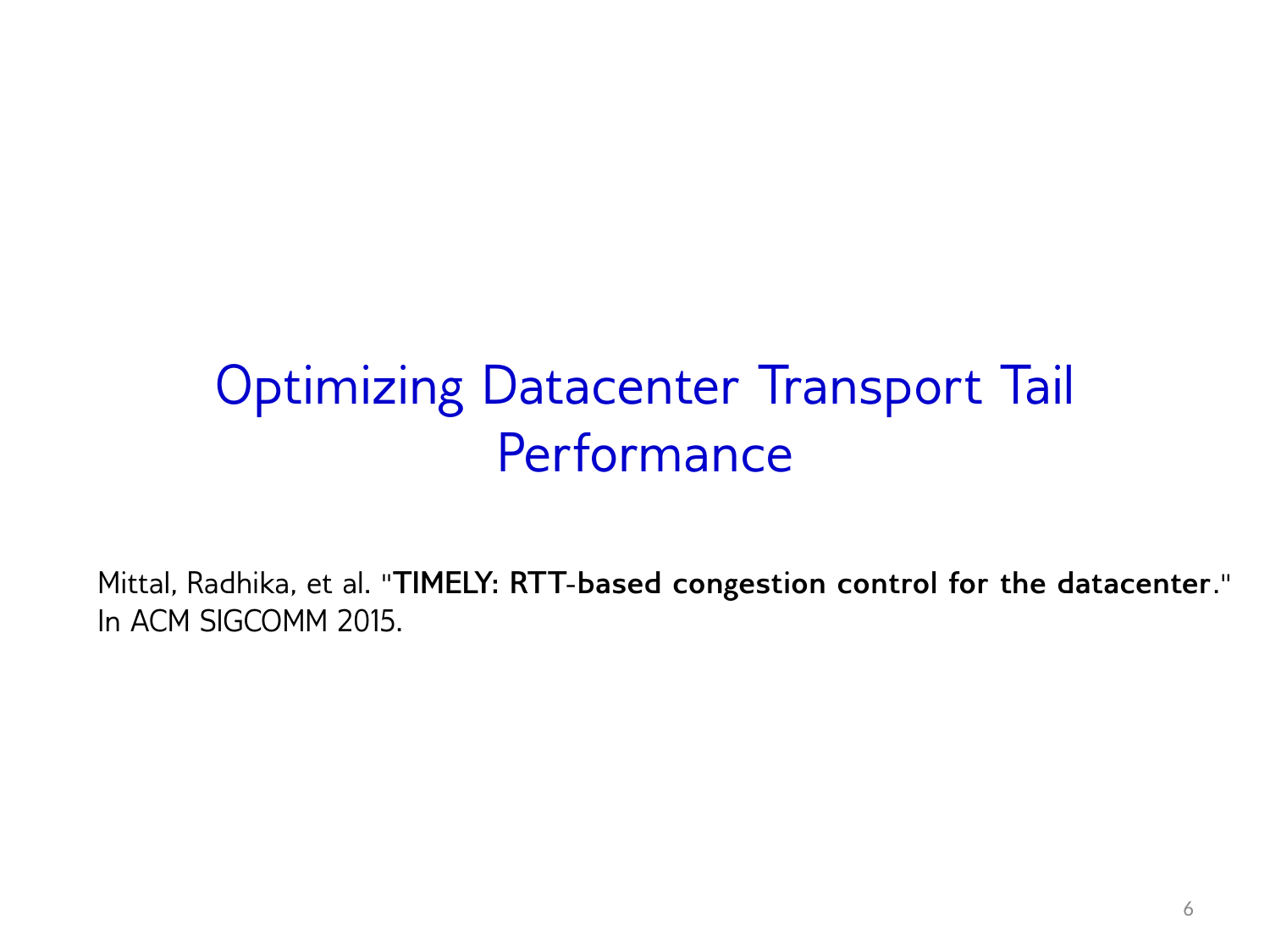

# Optimizing Datacenter Transport Tail Performance
Mittal, Radhika, et al. "TIMELY: RTT-based congestion control for the datacenter."
In ACM SIGCOMM 2015.
6